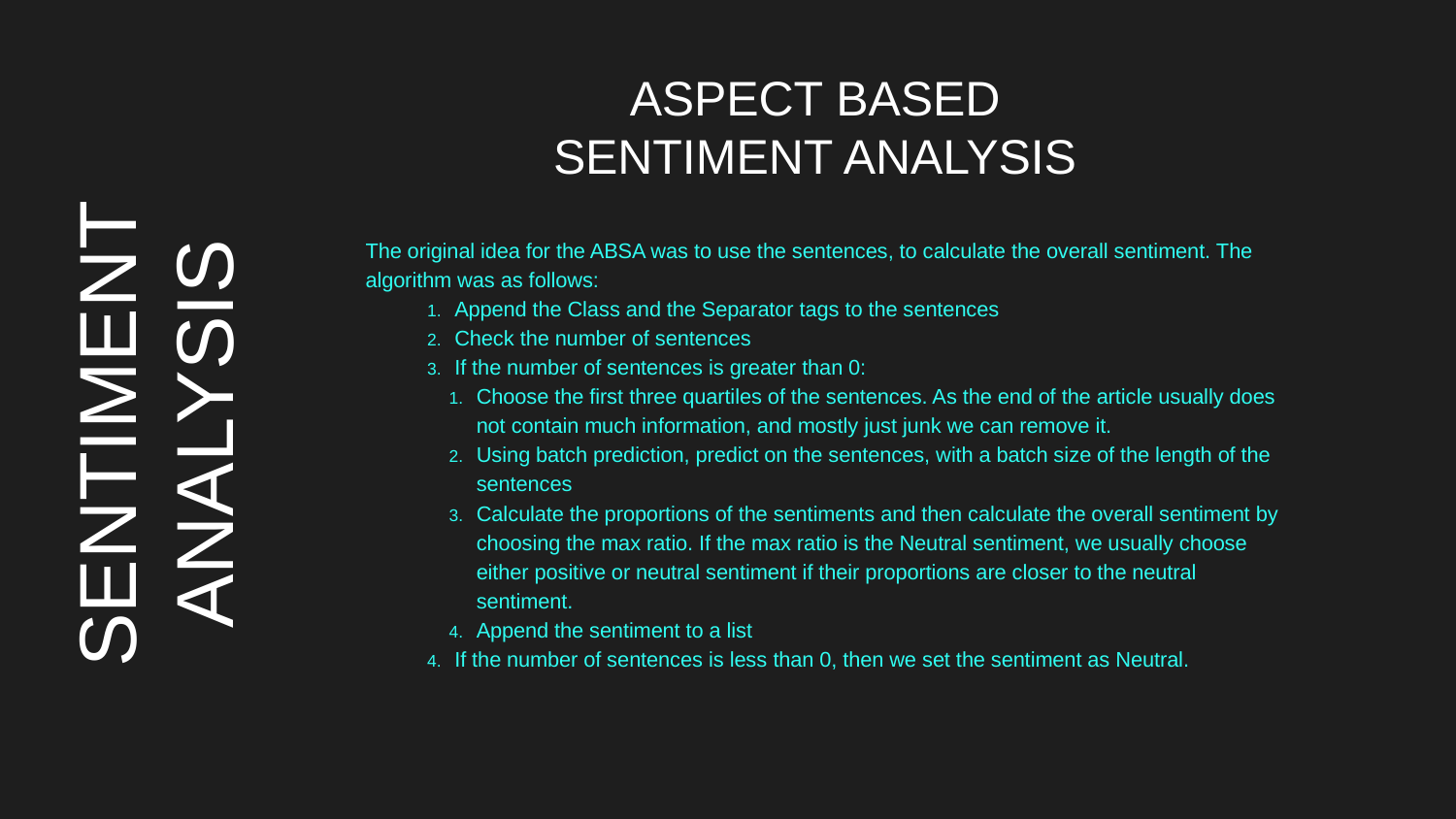

ASPECT BASED SENTIMENT ANALYSIS
The original idea for the ABSA was to use the sentences, to calculate the overall sentiment. The algorithm was as follows:
Append the Class and the Separator tags to the sentences
Check the number of sentences
If the number of sentences is greater than 0:
Choose the first three quartiles of the sentences. As the end of the article usually does not contain much information, and mostly just junk we can remove it.
Using batch prediction, predict on the sentences, with a batch size of the length of the sentences
Calculate the proportions of the sentiments and then calculate the overall sentiment by choosing the max ratio. If the max ratio is the Neutral sentiment, we usually choose either positive or neutral sentiment if their proportions are closer to the neutral sentiment.
Append the sentiment to a list
If the number of sentences is less than 0, then we set the sentiment as Neutral.
SENTIMENT
ANALYSIS